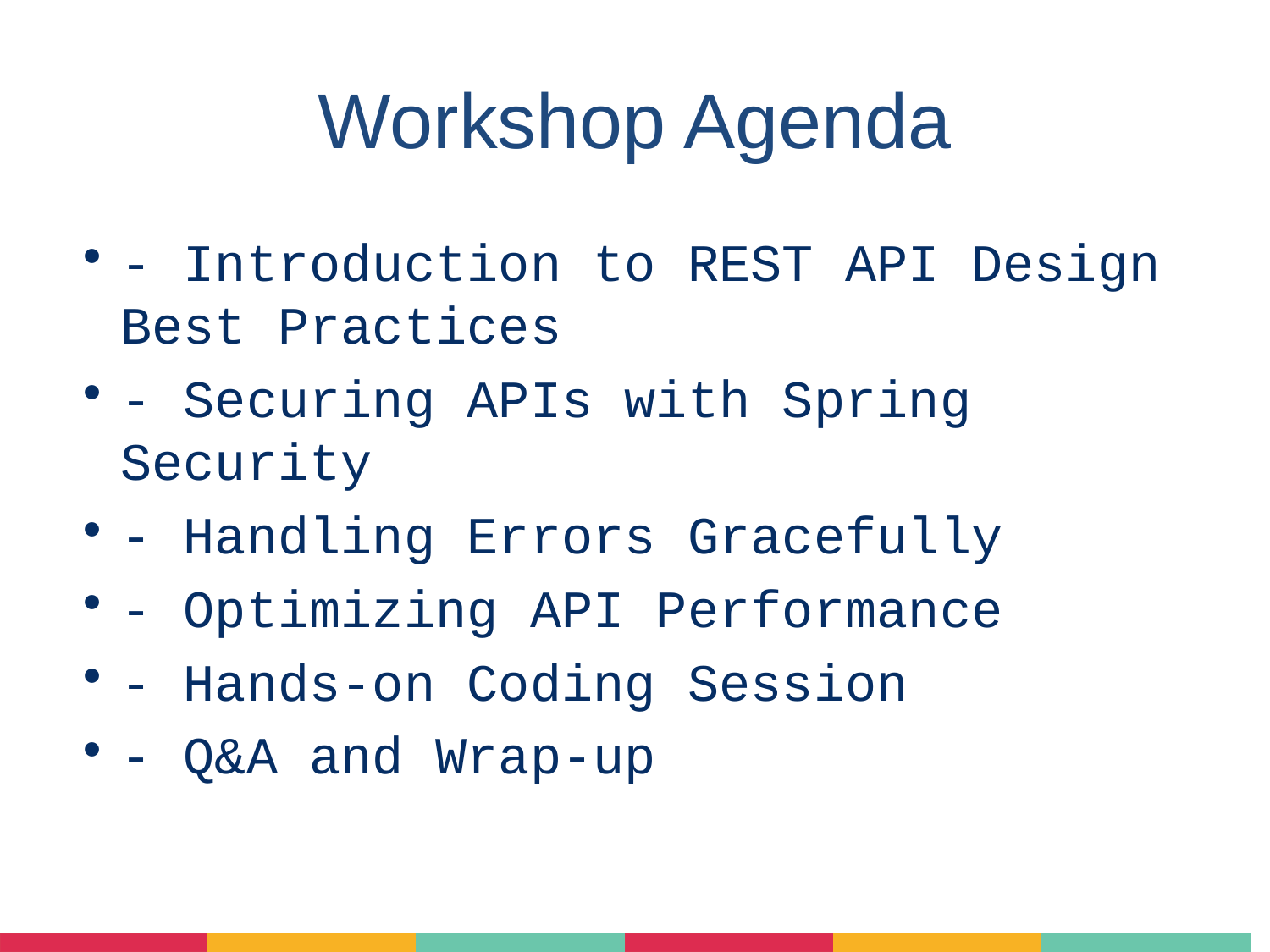

# Workshop Agenda
- Introduction to REST API Design Best Practices
- Securing APIs with Spring Security
- Handling Errors Gracefully
- Optimizing API Performance
- Hands-on Coding Session
- Q&A and Wrap-up